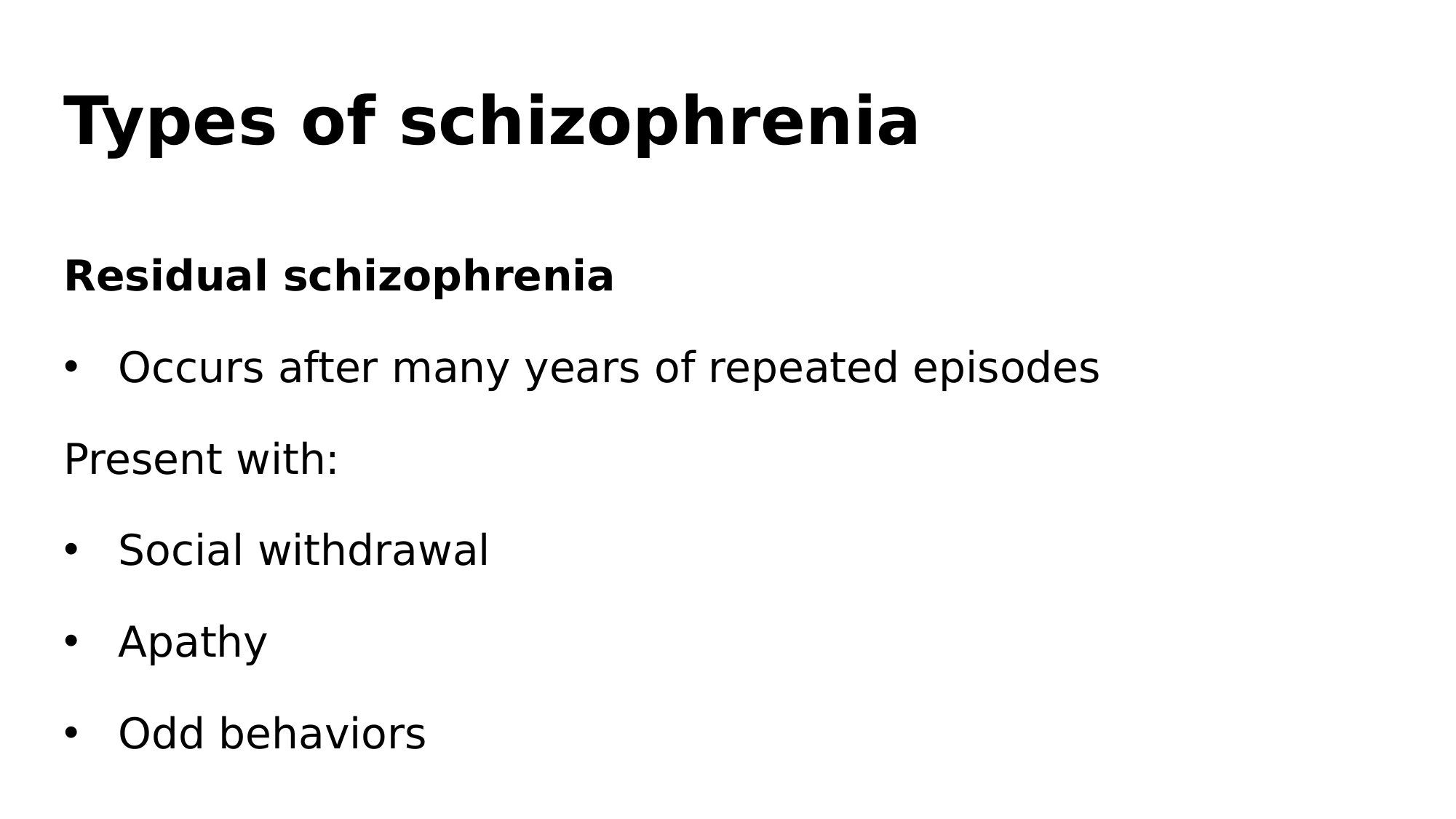

# Types of schizophrenia
Residual schizophrenia
Occurs after many years of repeated episodes
Present with:
Social withdrawal
Apathy
Odd behaviors